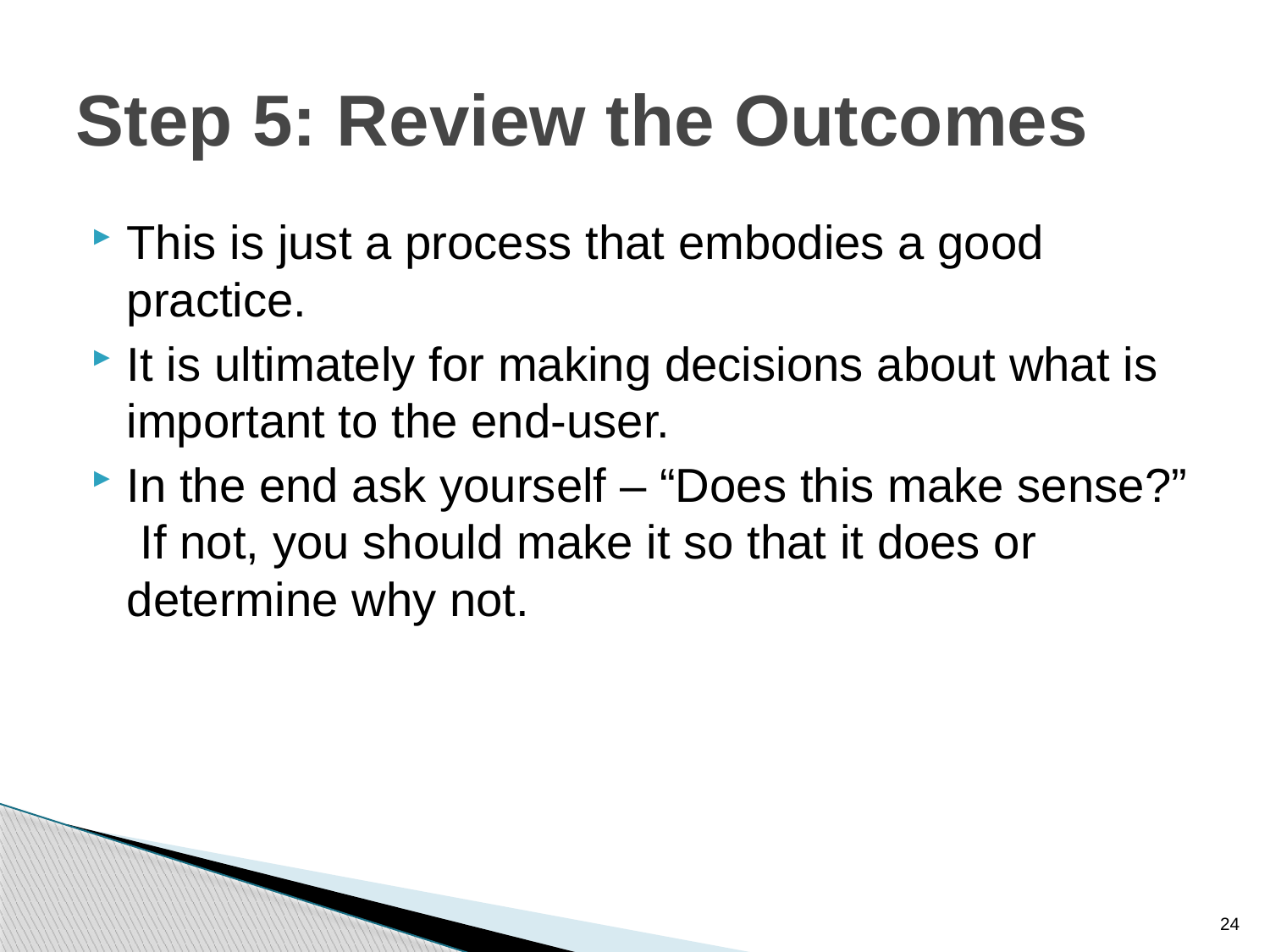

# Step 5: Review the Outcomes
This is just a process that embodies a good practice.
It is ultimately for making decisions about what is important to the end-user.
In the end ask yourself – “Does this make sense?”  If not, you should make it so that it does or determine why not.
24